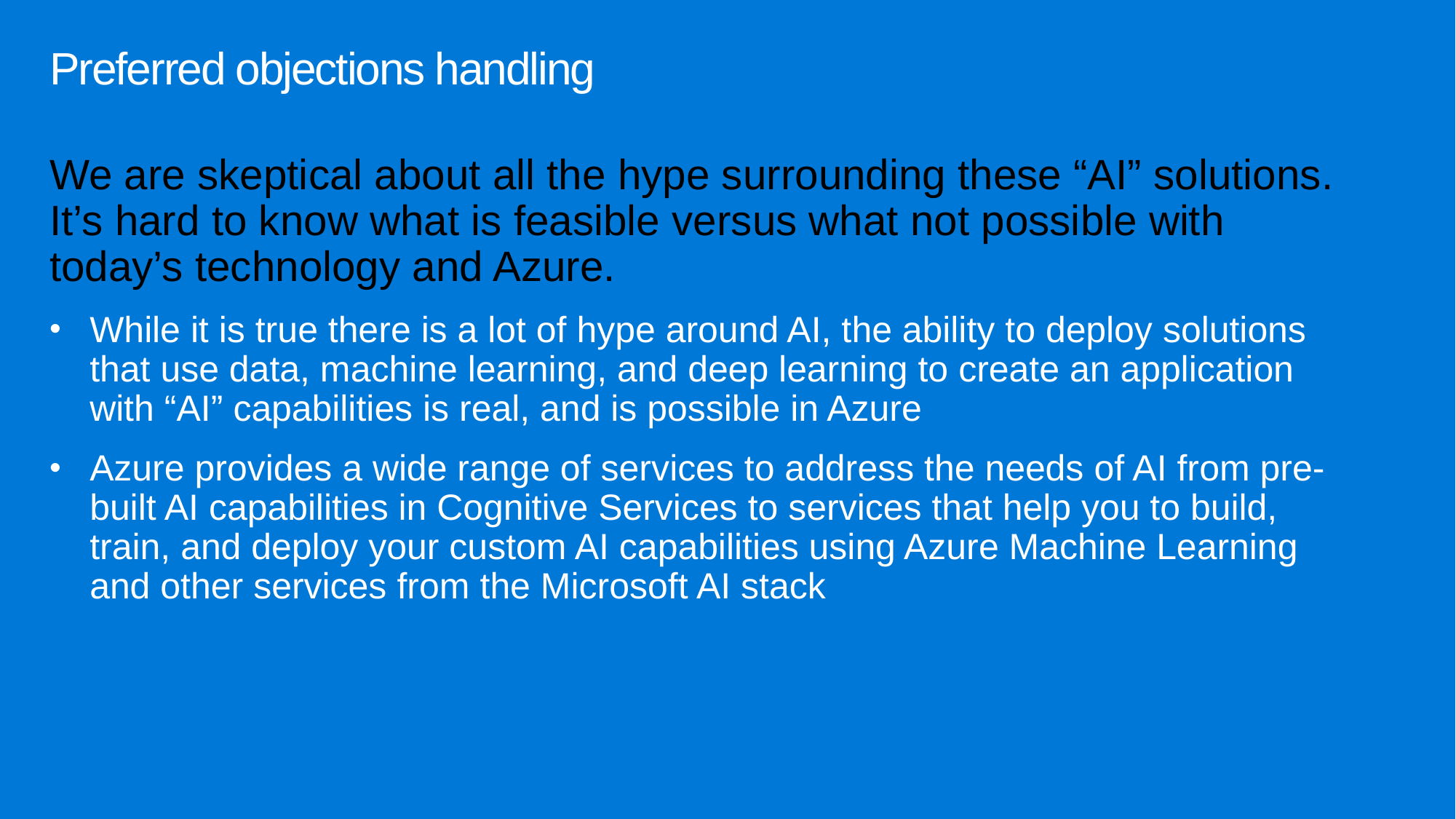

# Preferred objections handling
We are skeptical about all the hype surrounding these “AI” solutions. It’s hard to know what is feasible versus what not possible with today’s technology and Azure.
While it is true there is a lot of hype around AI, the ability to deploy solutions that use data, machine learning, and deep learning to create an application with “AI” capabilities is real, and is possible in Azure
Azure provides a wide range of services to address the needs of AI from pre-built AI capabilities in Cognitive Services to services that help you to build, train, and deploy your custom AI capabilities using Azure Machine Learning and other services from the Microsoft AI stack